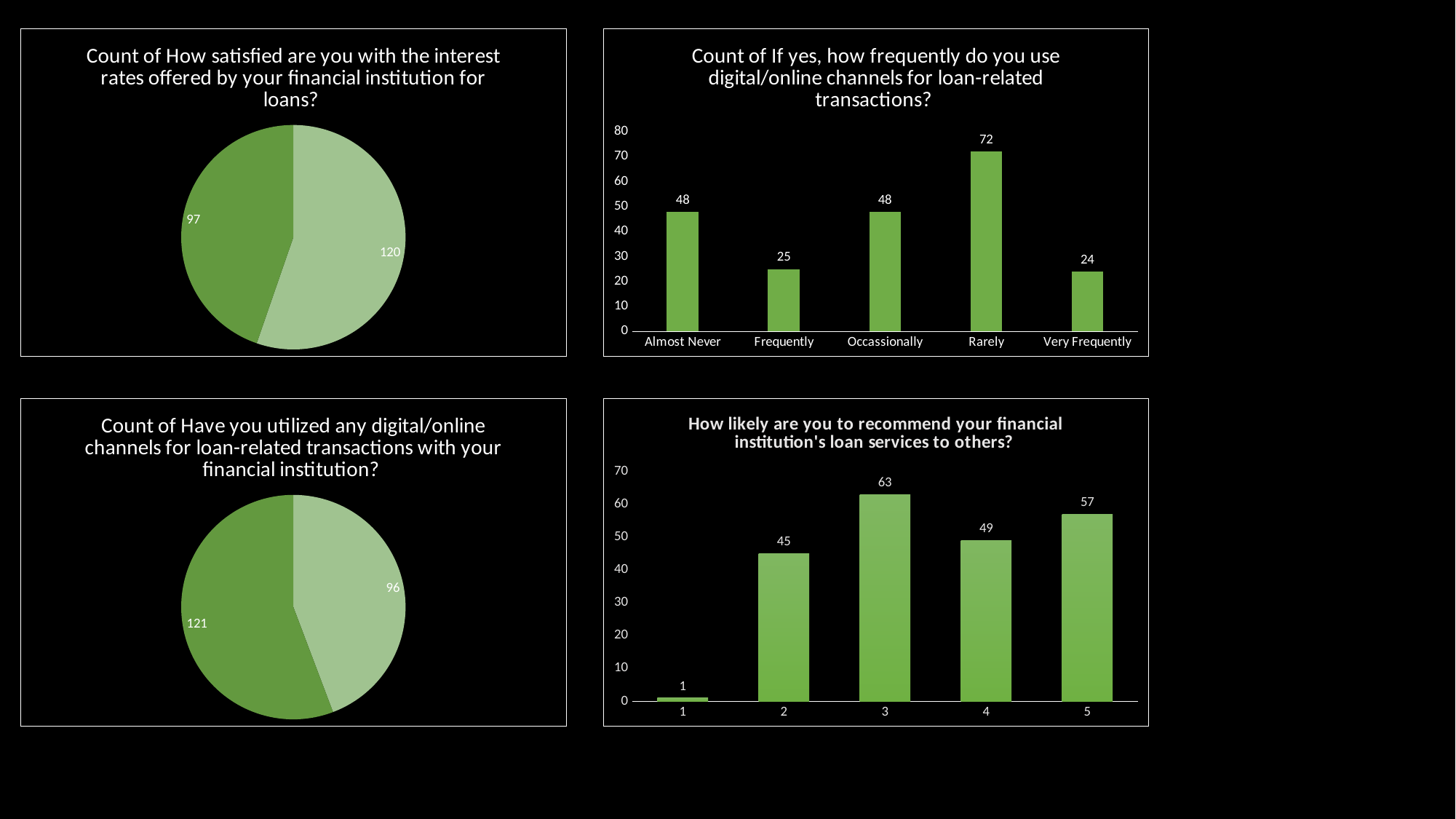

### Chart: Count of How satisfied are you with the interest rates offered by your financial institution for loans?

| Category | Total |
|---|---|
| Neutral | 120.0 |
| Very satisfied | 97.0 |

### Chart: Count of If yes, how frequently do you use digital/online channels for loan-related transactions?

| Category | Total |
|---|---|
| Almost Never | 48.0 |
| Frequently | 25.0 |
| Occassionally | 48.0 |
| Rarely | 72.0 |
| Very Frequently | 24.0 |

### Chart: Count of Have you utilized any digital/online channels for loan-related transactions with your financial institution?

| Category | Total |
|---|---|
| No | 96.0 |
| Yes | 121.0 |

### Chart: How likely are you to recommend your financial institution's loan services to others?

| Category |  |
|---|---|